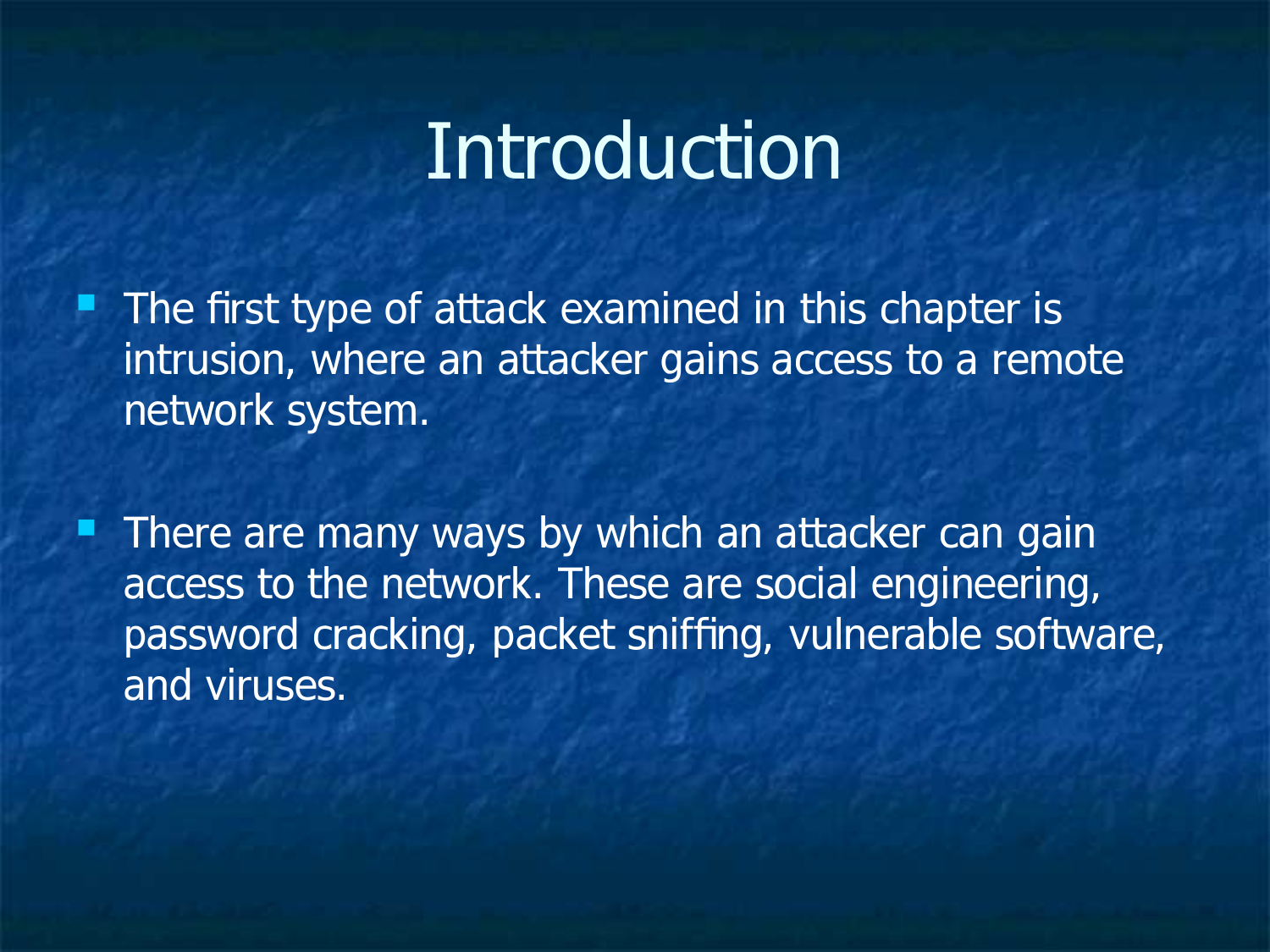

Introduction
The first type of attack examined in this chapter is intrusion, where an attacker gains access to a remote network system.

There are many ways by which an attacker can gain access to the network. These are social engineering, password cracking, packet sniffing, vulnerable software, and viruses.